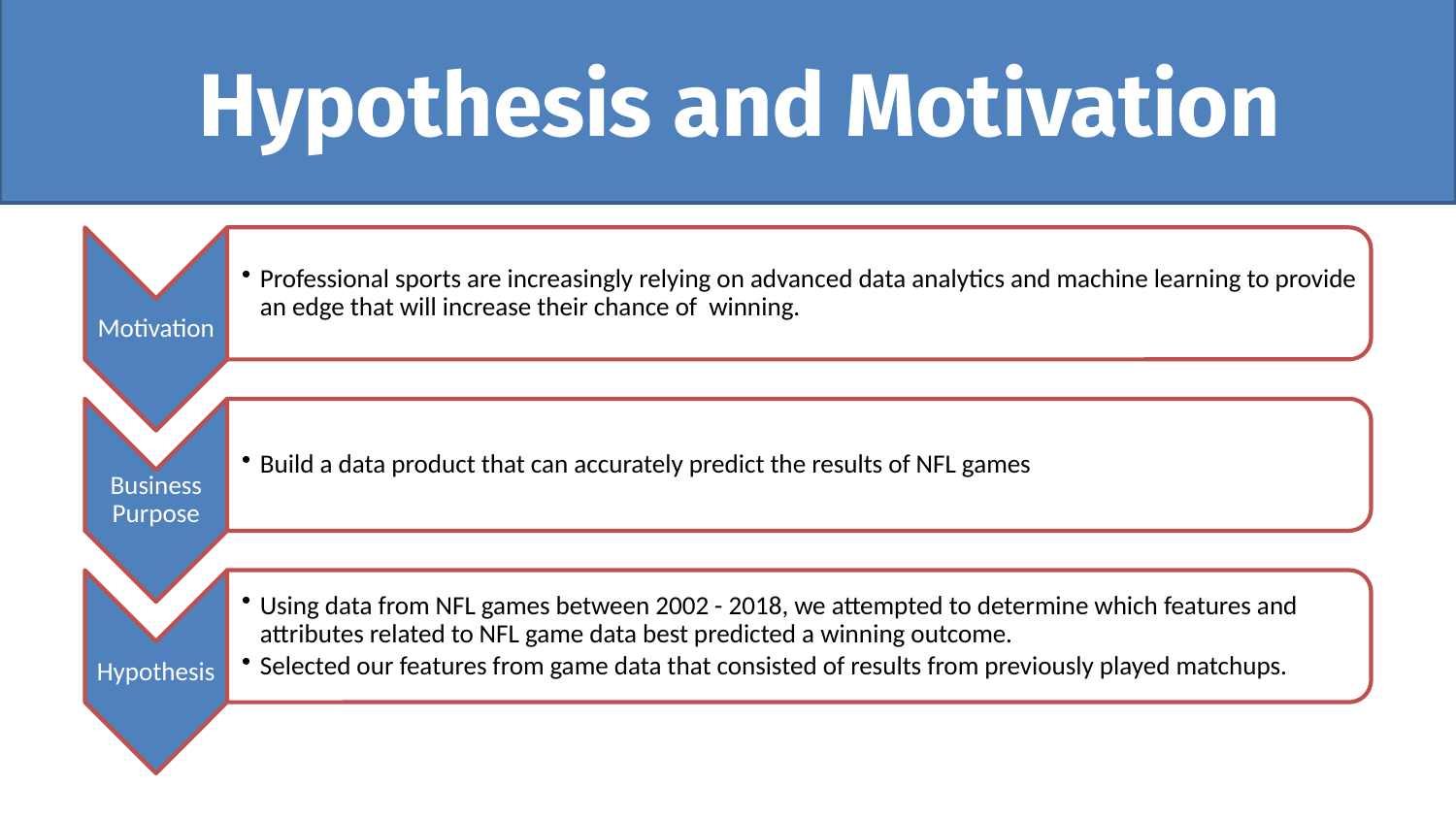

# Hypothesis and Motivation
Motivation
Professional sports are increasingly relying on advanced data analytics and machine learning to provide an edge that will increase their chance of  winning.
Business Purpose
Build a data product that can accurately predict the results of NFL games
Hypothesis
Using data from NFL games between 2002 - 2018, we attempted to determine which features and attributes related to NFL game data best predicted a winning outcome.
Selected our features from game data that consisted of results from previously played matchups.